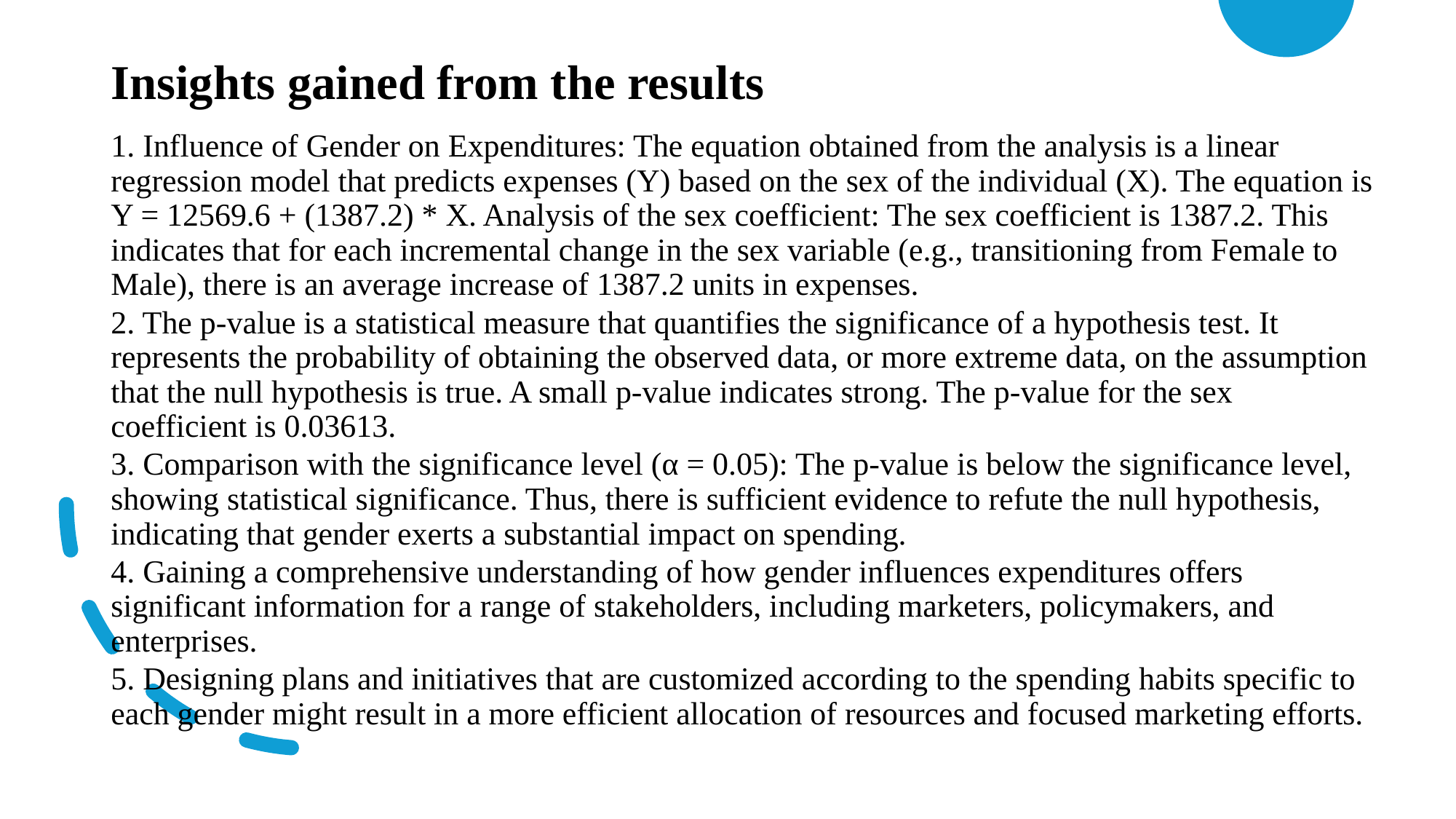

# Insights gained from the results
1. Influence of Gender on Expenditures: The equation obtained from the analysis is a linear regression model that predicts expenses (Y) based on the sex of the individual (X). The equation is Y = 12569.6 + (1387.2) * X. Analysis of the sex coefficient: The sex coefficient is 1387.2. This indicates that for each incremental change in the sex variable (e.g., transitioning from Female to Male), there is an average increase of 1387.2 units in expenses.
2. The p-value is a statistical measure that quantifies the significance of a hypothesis test. It represents the probability of obtaining the observed data, or more extreme data, on the assumption that the null hypothesis is true. A small p-value indicates strong. The p-value for the sex coefficient is 0.03613.
3. Comparison with the significance level (α = 0.05): The p-value is below the significance level, showing statistical significance. Thus, there is sufficient evidence to refute the null hypothesis, indicating that gender exerts a substantial impact on spending.
4. Gaining a comprehensive understanding of how gender influences expenditures offers significant information for a range of stakeholders, including marketers, policymakers, and enterprises.
5. Designing plans and initiatives that are customized according to the spending habits specific to each gender might result in a more efficient allocation of resources and focused marketing efforts.